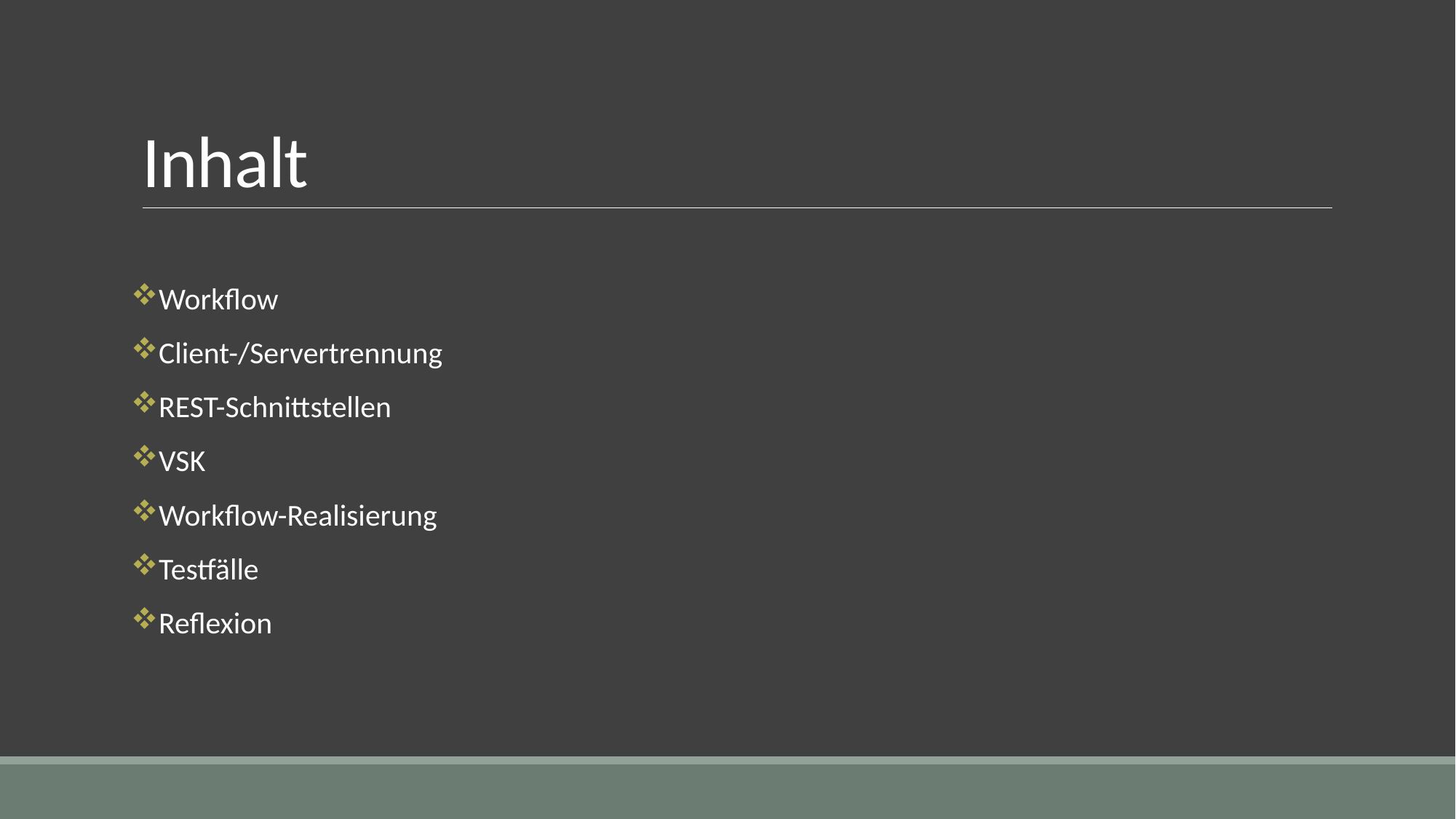

# Inhalt

Workflow
Client-/Servertrennung
REST-Schnittstellen
VSK
Workflow-Realisierung
Testfälle
Reflexion